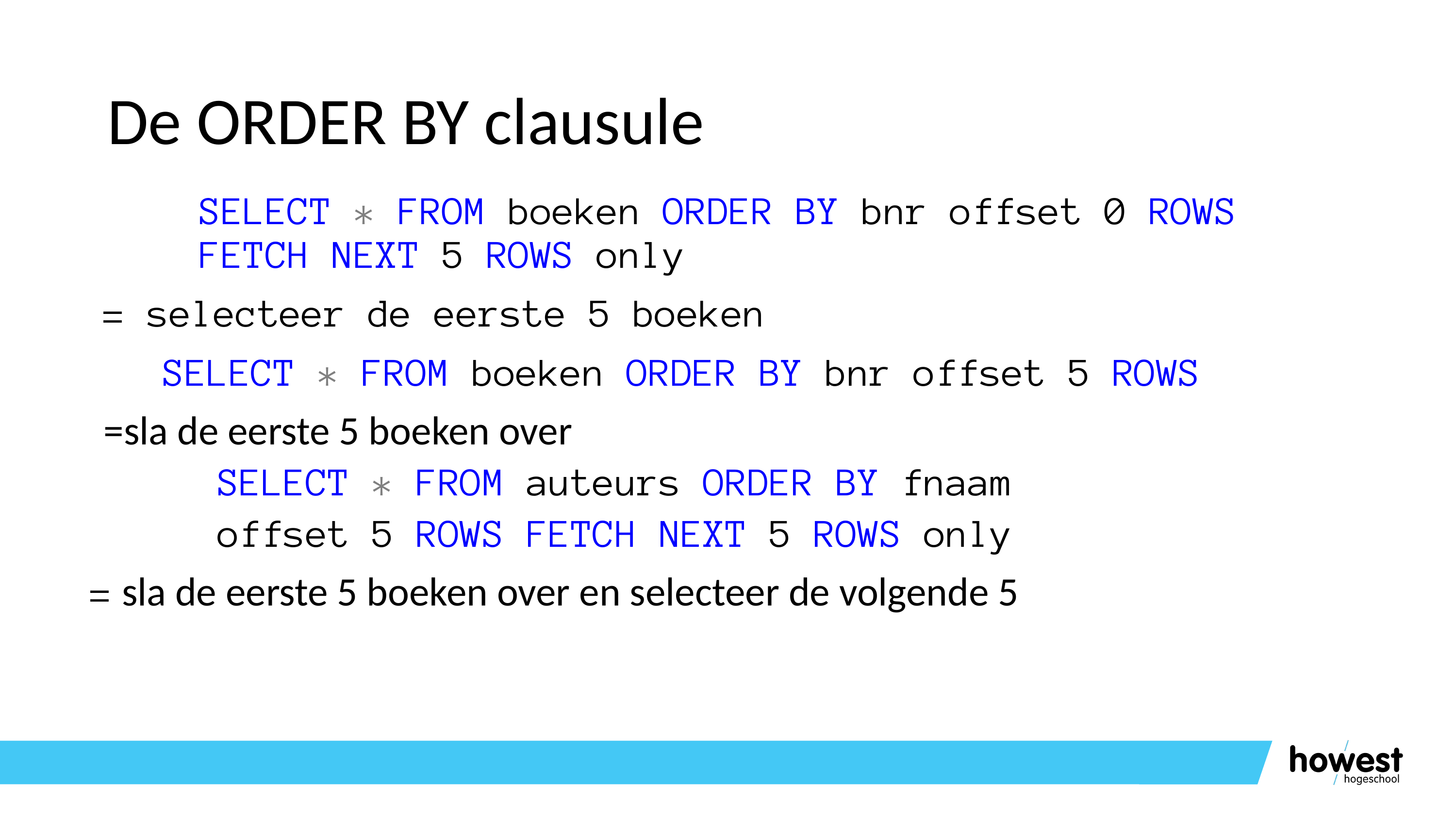

# De ORDER BY clausule
SELECT * FROM boeken ORDER BY bnr offset 0 ROWS FETCH NEXT 5 ROWS only
= selecteer de eerste 5 boeken
	SELECT * FROM boeken ORDER BY bnr offset 5 ROWS
=sla de eerste 5 boeken over
	SELECT * FROM auteurs ORDER BY fnaam
	offset 5 ROWS FETCH NEXT 5 ROWS only
= sla de eerste 5 boeken over en selecteer de volgende 5